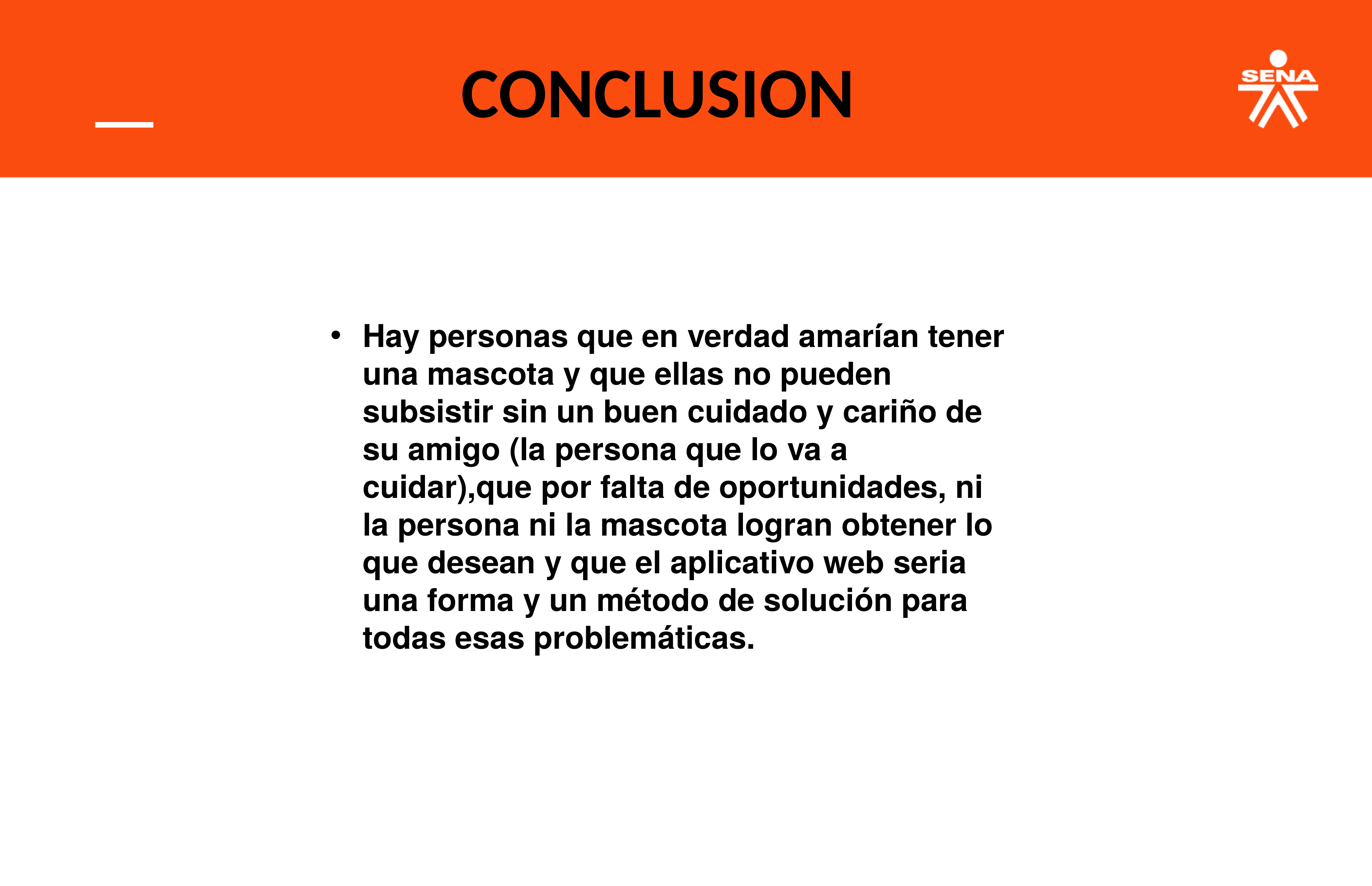

CONCLUSION

Hay personas que en verdad amarían tener una mascota y que ellas no pueden subsistir sin un buen cuidado y cariño de su amigo (la persona que lo va a cuidar),que por falta de oportunidades, ni la persona ni la mascota logran obtener lo que desean y que el aplicativo web seria una forma y un método de solución para todas esas problemáticas.